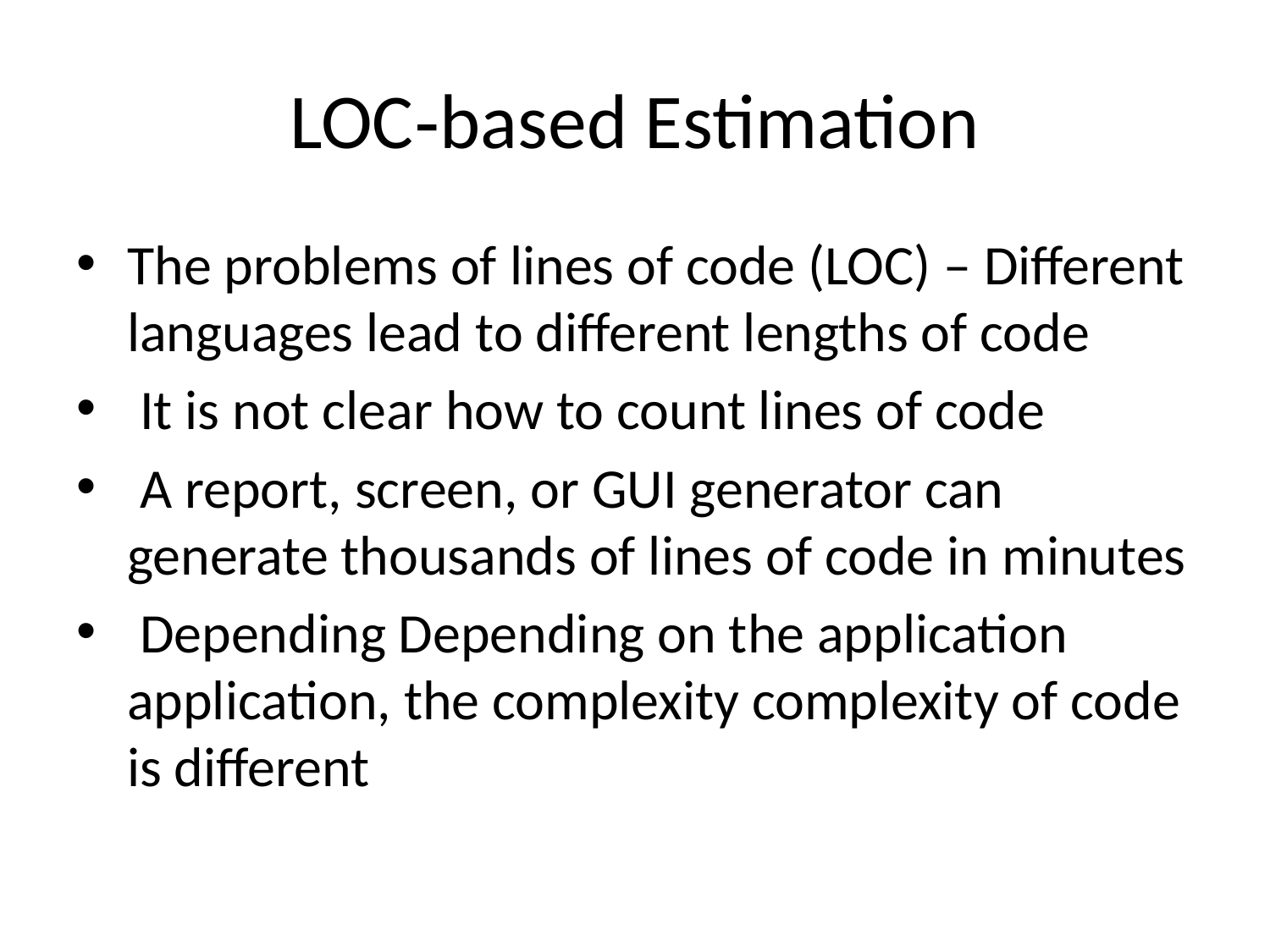

# LOC‐based Estimation
The problems of lines of code (LOC) – Different languages lead to different lengths of code
 It is not clear how to count lines of code
 A report, screen, or GUI generator can generate thousands of lines of code in minutes
 Depending Depending on the application application, the complexity complexity of code is different